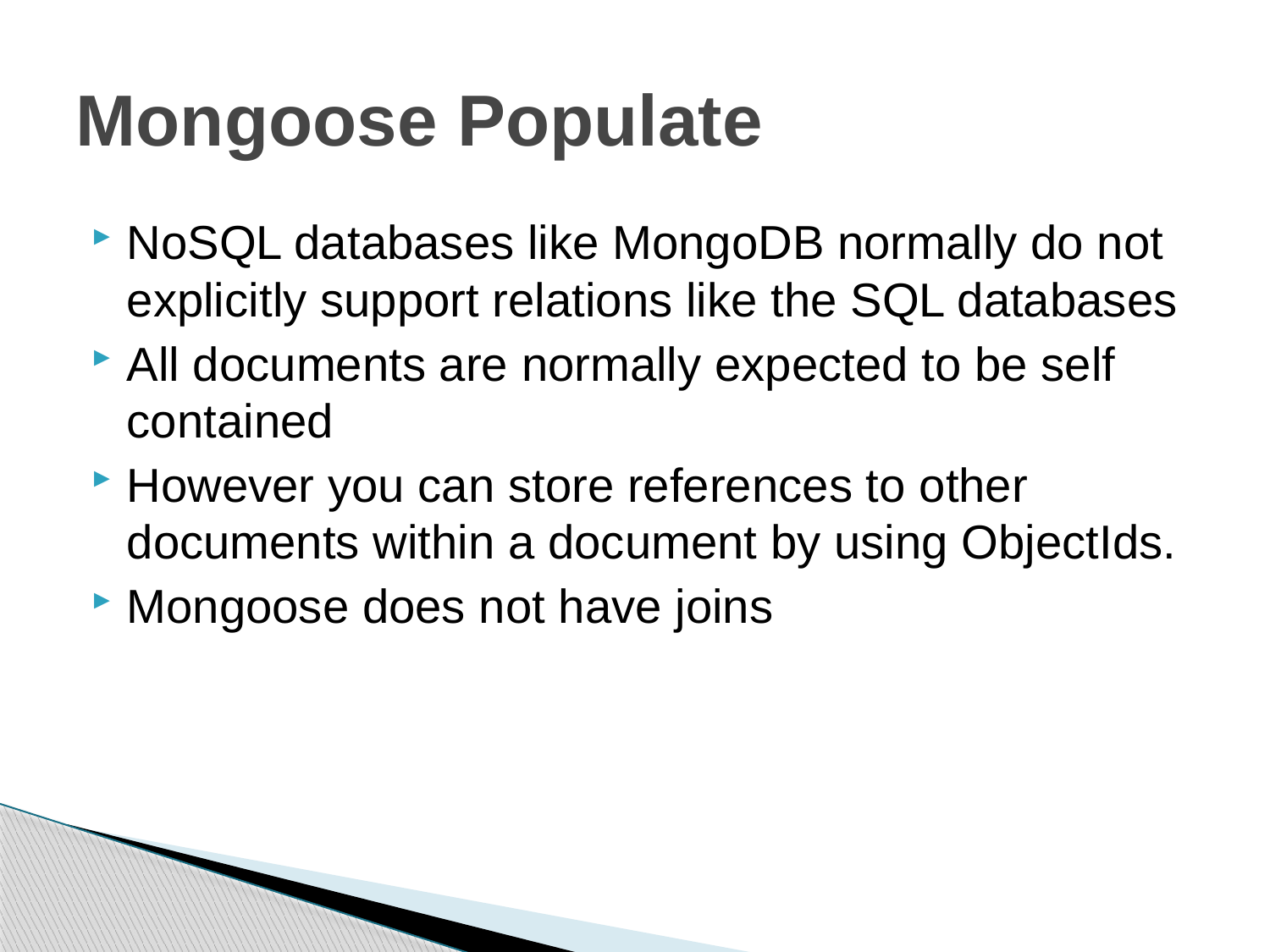

# Mongoose Populate
NoSQL databases like MongoDB normally do not explicitly support relations like the SQL databases
All documents are normally expected to be self contained
However you can store references to other documents within a document by using ObjectIds.
Mongoose does not have joins